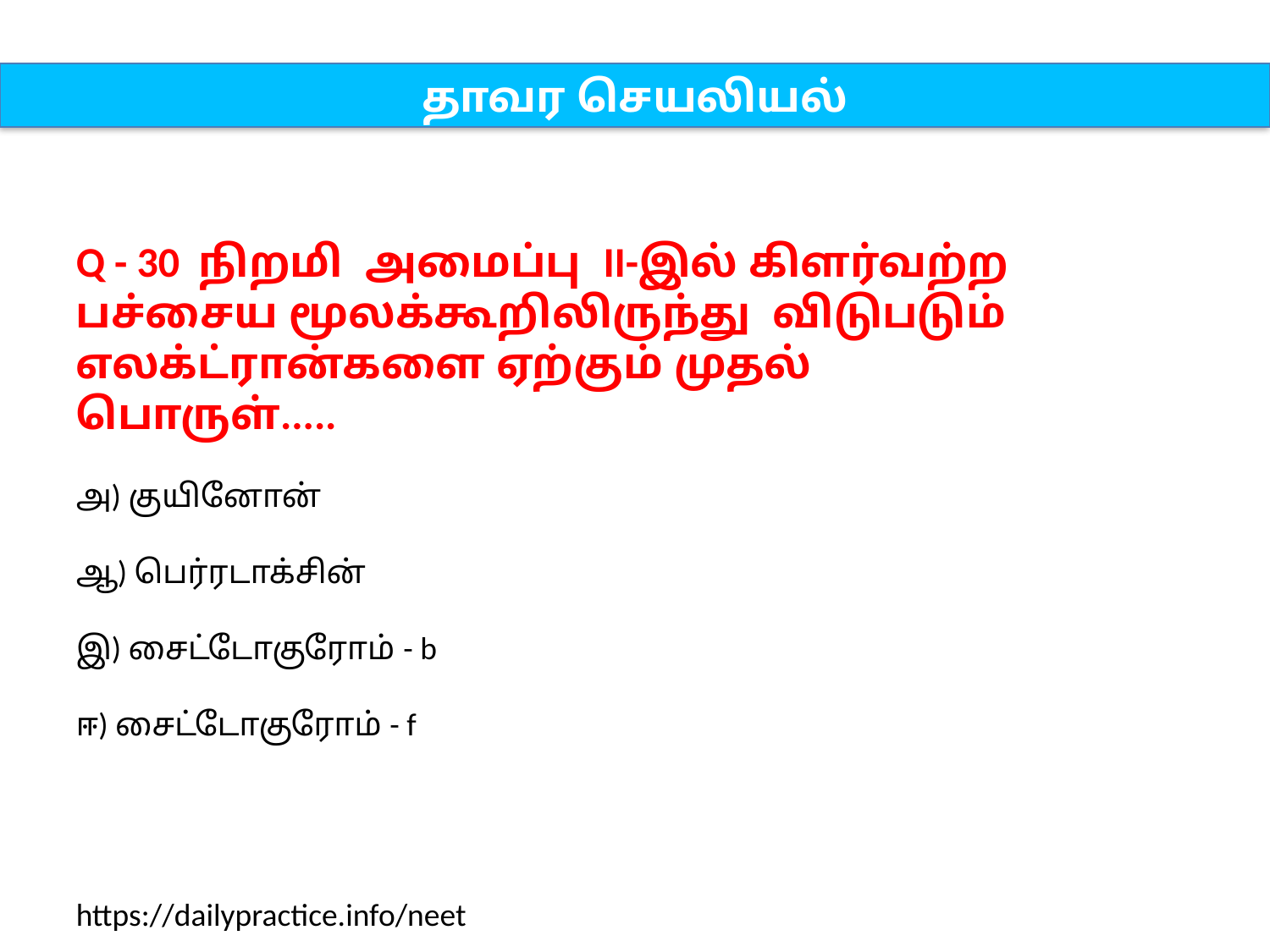

தாவர செயலியல்

Q - 30  நிறமி  அமைப்பு  II-இல் கிளர்வற்ற பச்சைய மூலக்கூறிலிருந்து  விடுபடும் எலக்ட்ரான்களை ஏற்கும் முதல் பொருள்.....

அ) குயினோன்

ஆ) பெர்ரடாக்சின்

இ) சைட்டோகுரோம் - b

ஈ) சைட்டோகுரோம் - f
https://dailypractice.info/neet